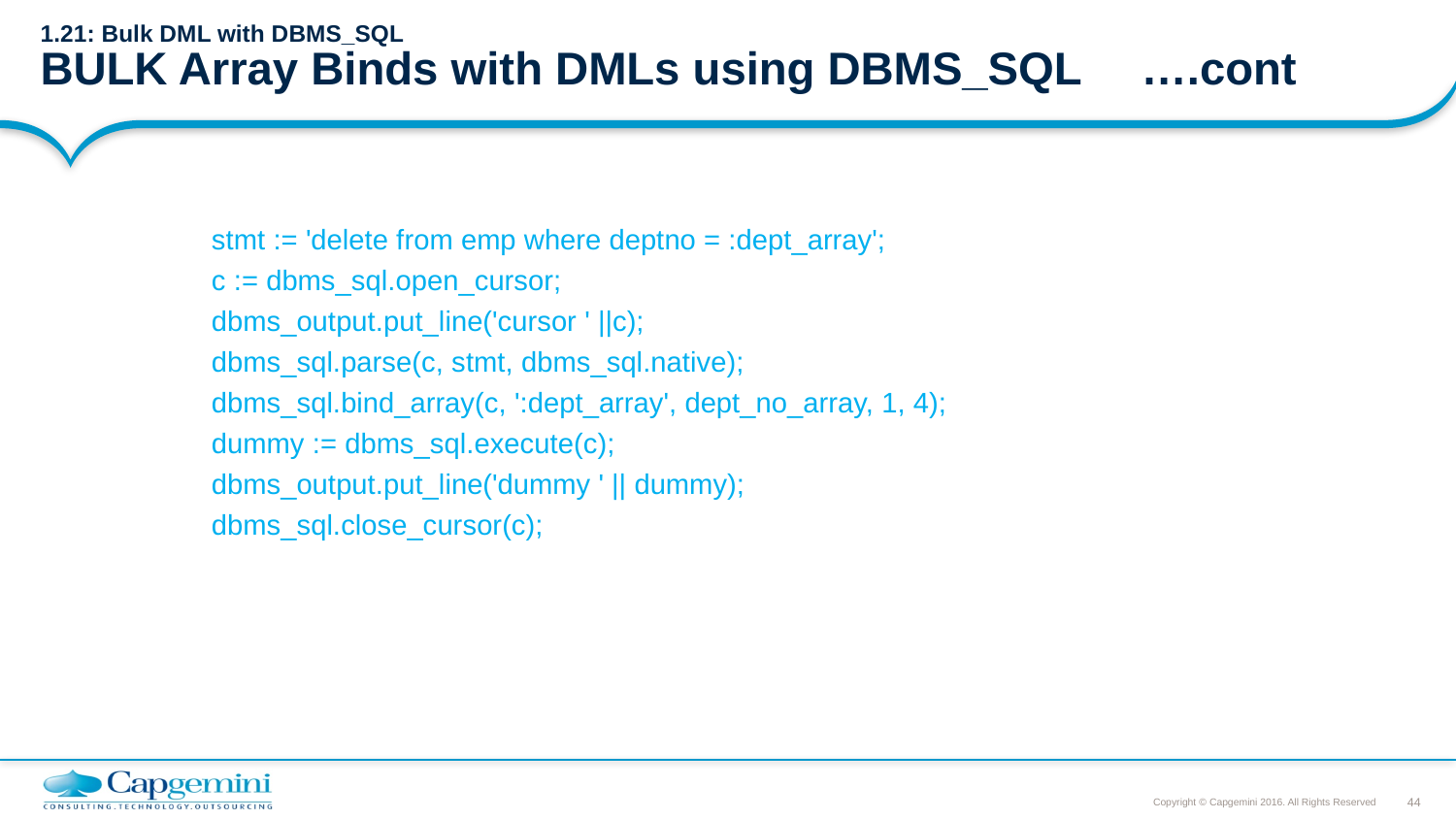

# 1.21: Bulk DML with DBMS_SQL BULK Array Binds with DMLs using DBMS_SQL		….cont

		stmt := 'delete from emp where deptno = :dept_array';
		c := dbms_sql.open_cursor;
		dbms_output.put_line('cursor ' ||c);
		dbms_sql.parse(c, stmt, dbms_sql.native);
		dbms_sql.bind_array(c, ':dept_array', dept_no_array, 1, 4);
		dummy := dbms_sql.execute(c);
		dbms_output.put_line('dummy ' || dummy);
		dbms_sql.close_cursor(c);